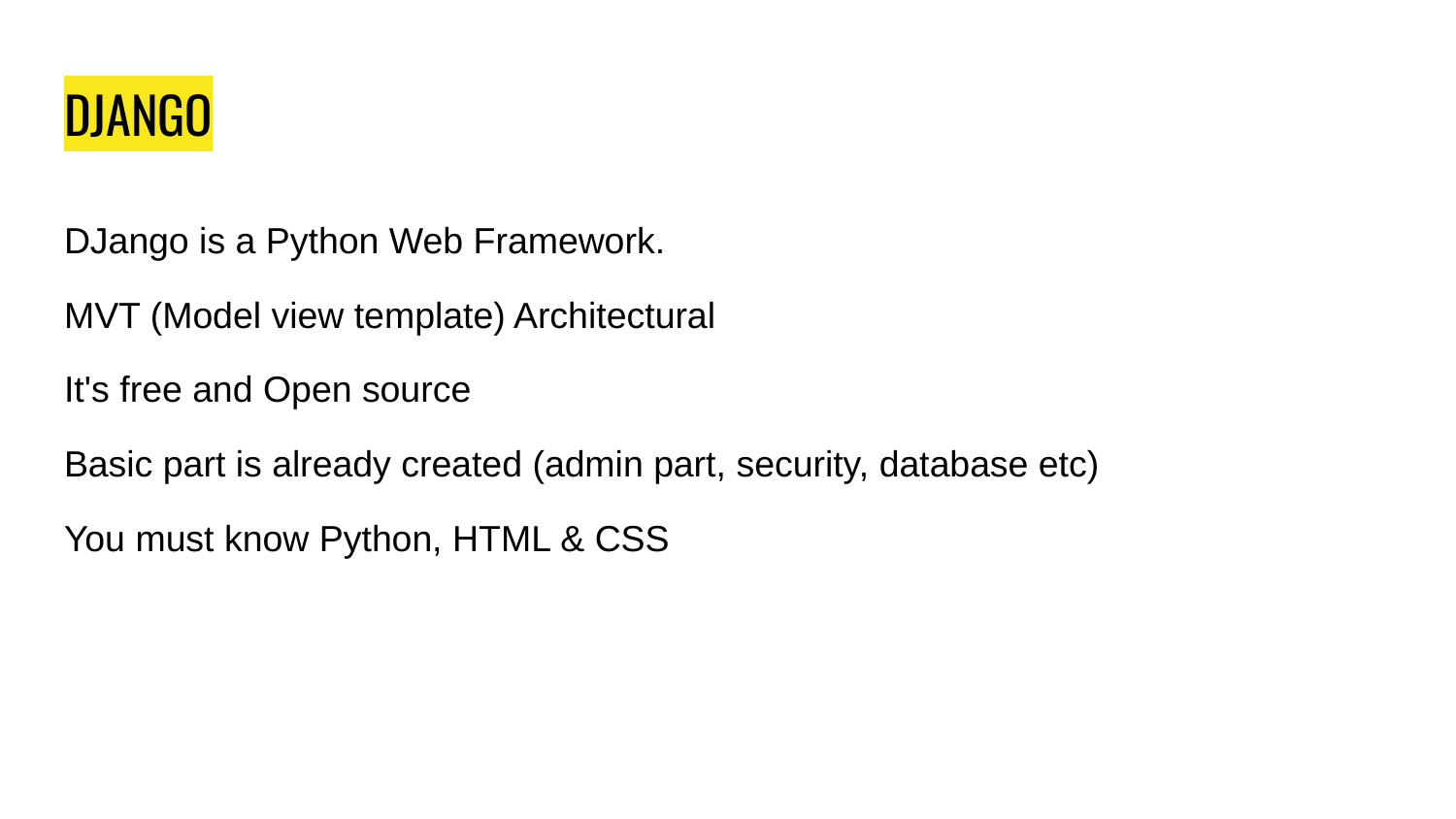

# DJANGO
DJango is a Python Web Framework.
MVT (Model view template) Architectural
It's free and Open source
Basic part is already created (admin part, security, database etc)
You must know Python, HTML & CSS